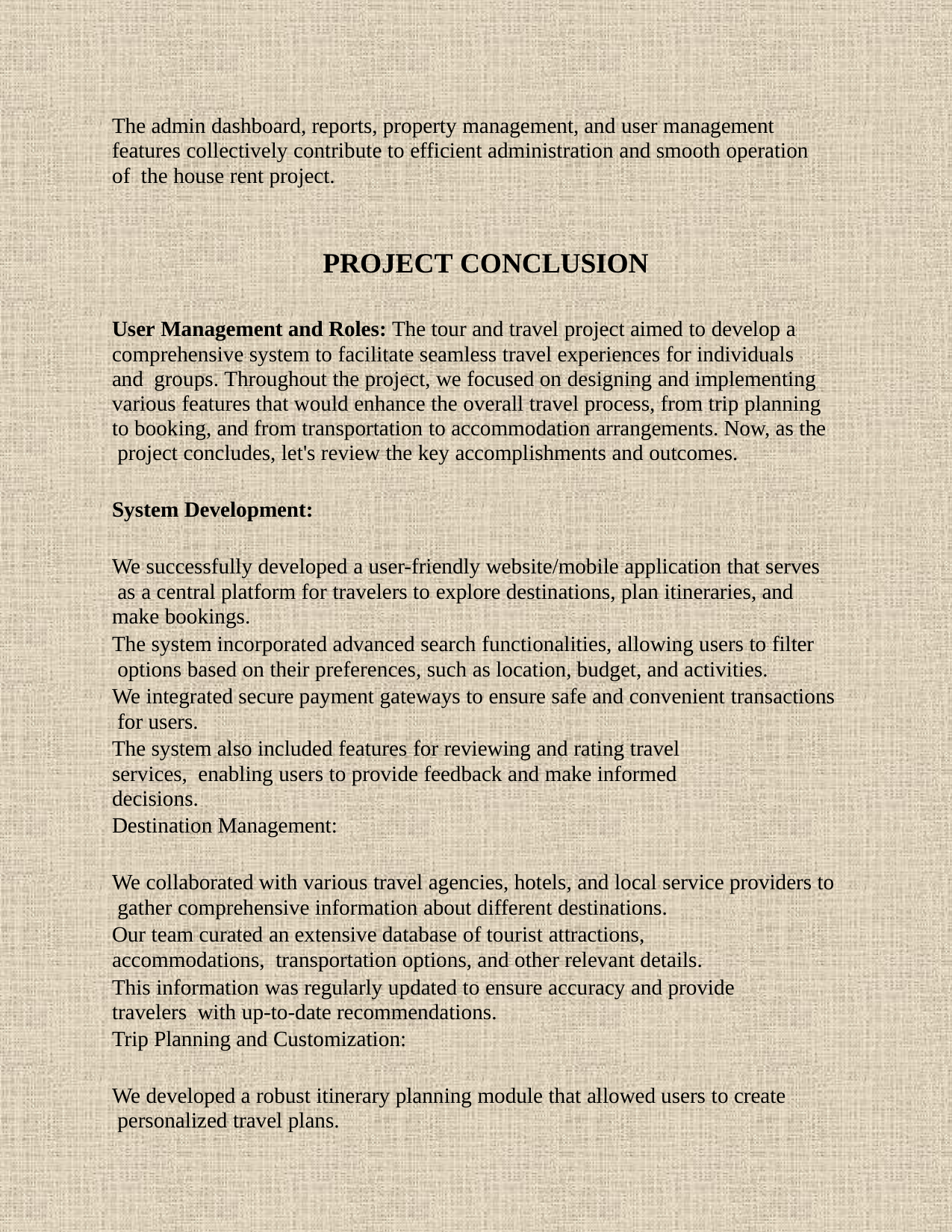

The admin dashboard, reports, property management, and user management  features collectively contribute to efficient administration and smooth operation of  the house rent project.

PROJECT CONCLUSION

User Management and Roles: The tour and travel project aimed to develop a  comprehensive system to facilitate seamless travel experiences for individuals and  groups. Throughout the project, we focused on designing and implementing  various features that would enhance the overall travel process, from trip planning  to booking, and from transportation to accommodation arrangements. Now, as the  project concludes, let's review the key accomplishments and outcomes.

System Development:

We successfully developed a user-friendly website/mobile application that serves  as a central platform for travelers to explore destinations, plan itineraries, and  make bookings.
The system incorporated advanced search functionalities, allowing users to filter  options based on their preferences, such as location, budget, and activities.
We integrated secure payment gateways to ensure safe and convenient transactions  for users.
The system also included features for reviewing and rating travel services,  enabling users to provide feedback and make informed decisions.
Destination Management:

We collaborated with various travel agencies, hotels, and local service providers to  gather comprehensive information about different destinations.
Our team curated an extensive database of tourist attractions, accommodations,  transportation options, and other relevant details.
This information was regularly updated to ensure accuracy and provide travelers  with up-to-date recommendations.
Trip Planning and Customization:

We developed a robust itinerary planning module that allowed users to create  personalized travel plans.